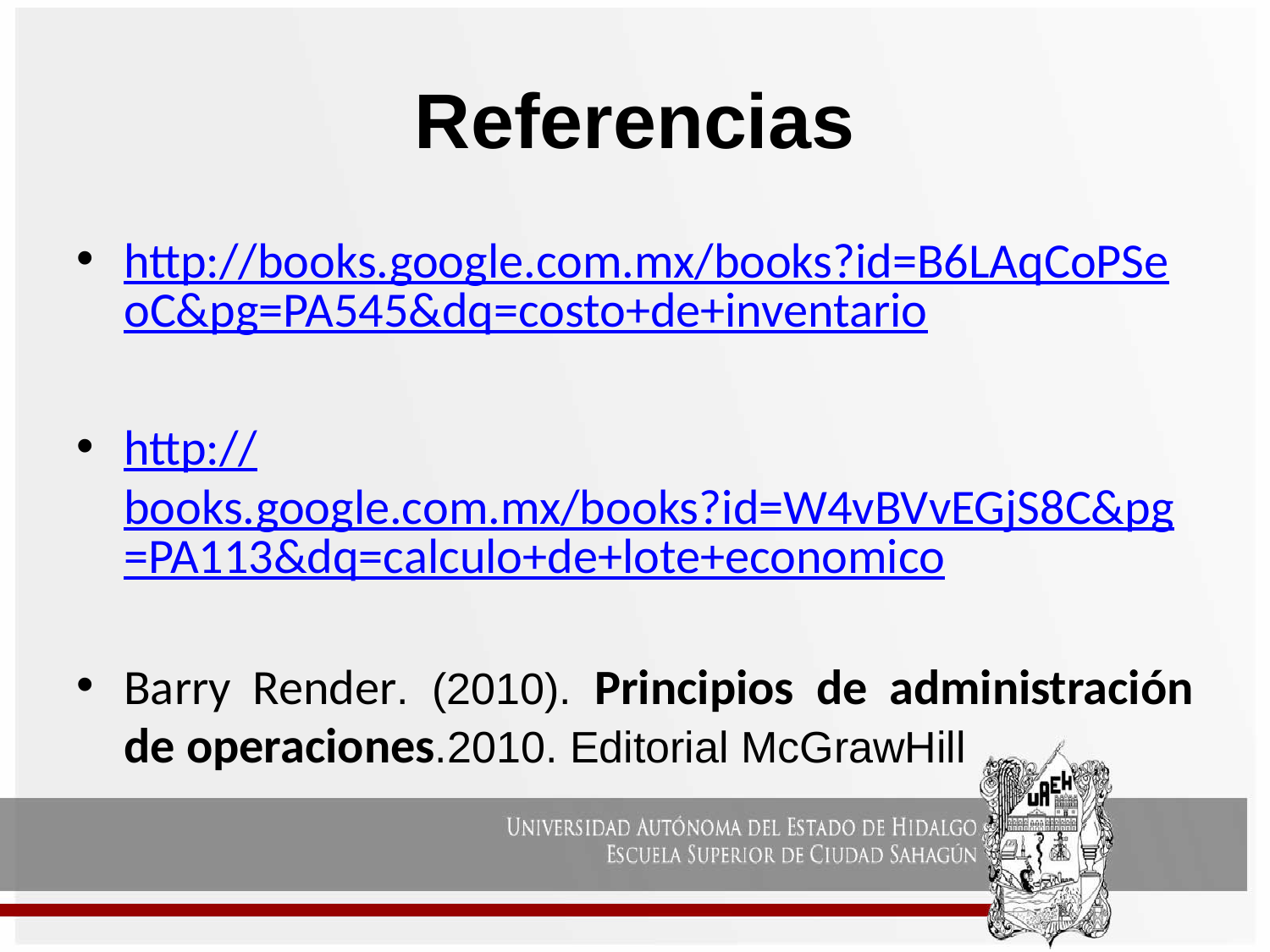

# Referencias
http://books.google.com.mx/books?id=B6LAqCoPSeoC&pg=PA545&dq=costo+de+inventario

http://books.google.com.mx/books?id=W4vBVvEGjS8C&pg=PA113&dq=calculo+de+lote+economico

Barry Render. (2010). Principios de administración de operaciones.2010. Editorial McGrawHill